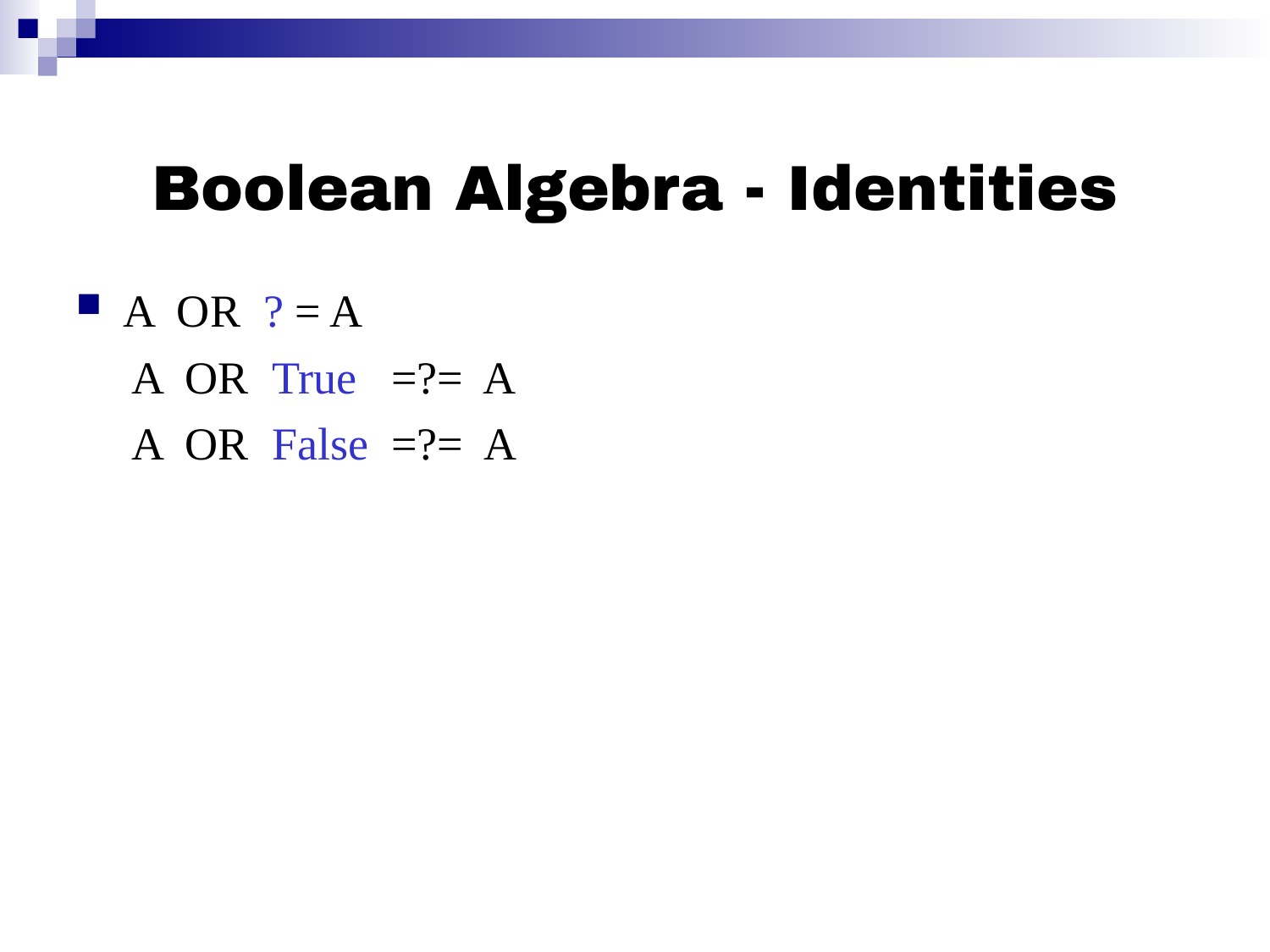

Boolean Algebra - Identities
A  OR  ? = A
A  OR  True   =?=  A
A  OR  False  =?=  A